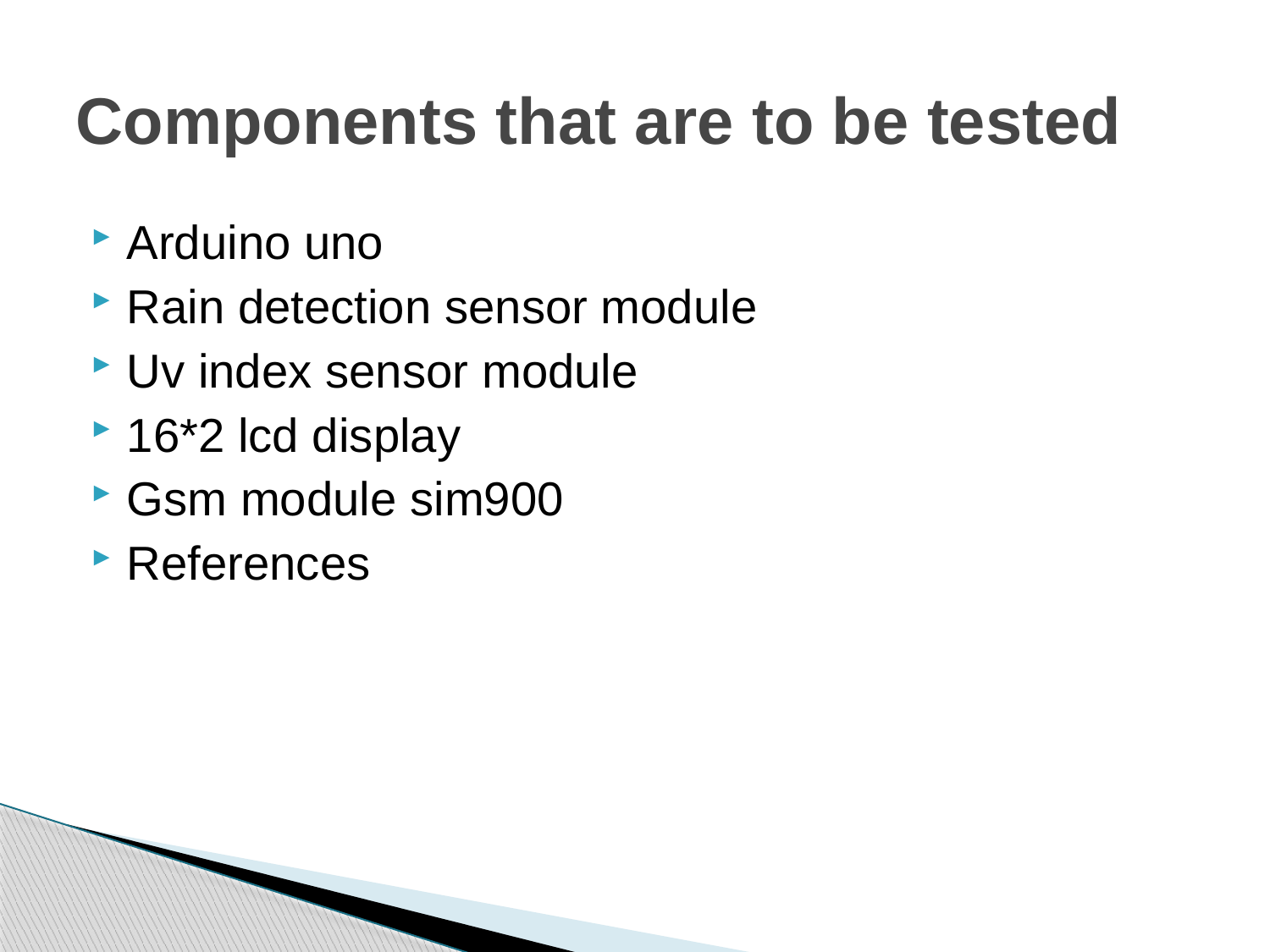

# Components that are to be tested
Arduino uno
Rain detection sensor module
Uv index sensor module
16*2 lcd display
Gsm module sim900
References